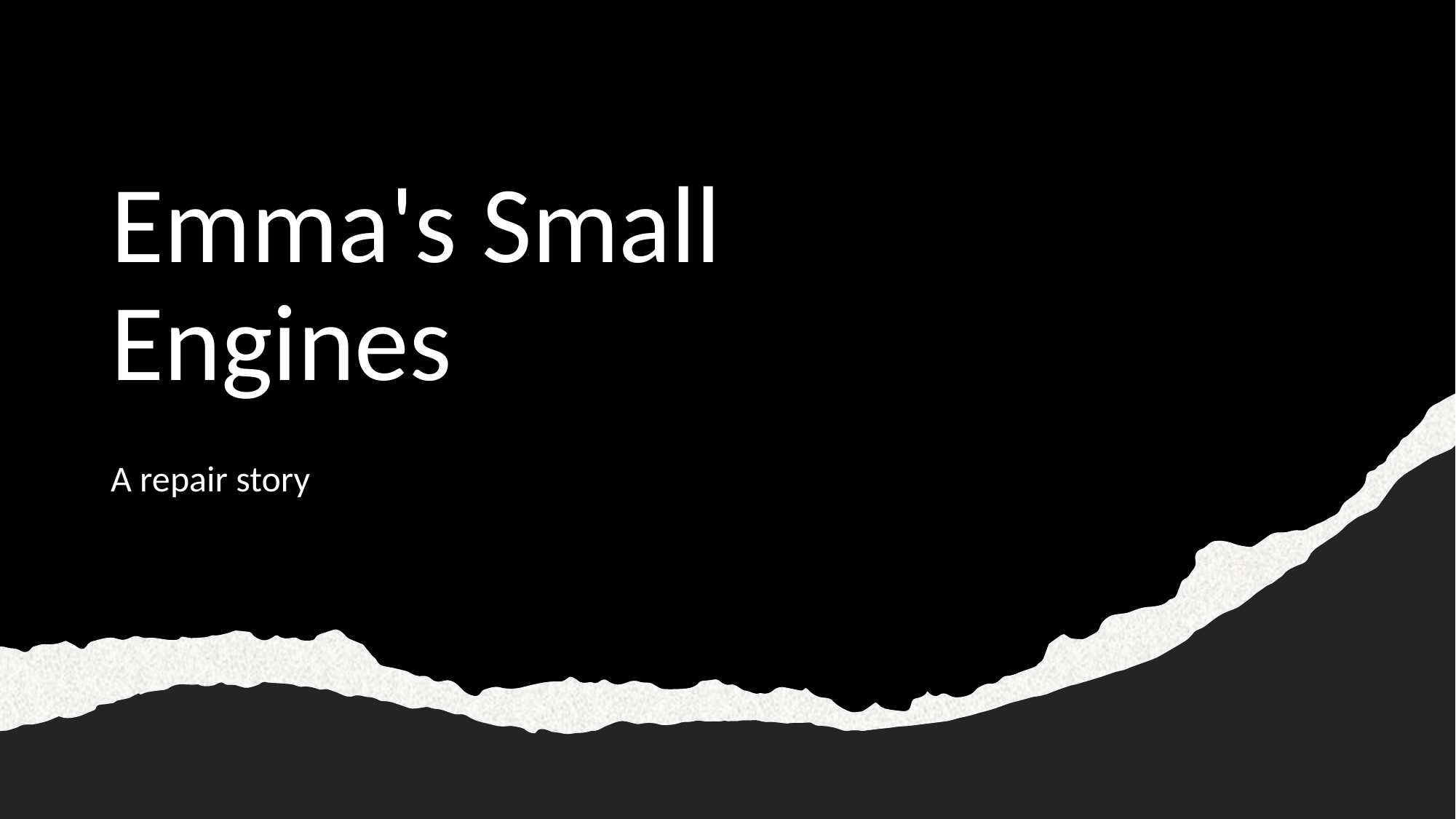

# Emma's Small Engines

A repair story